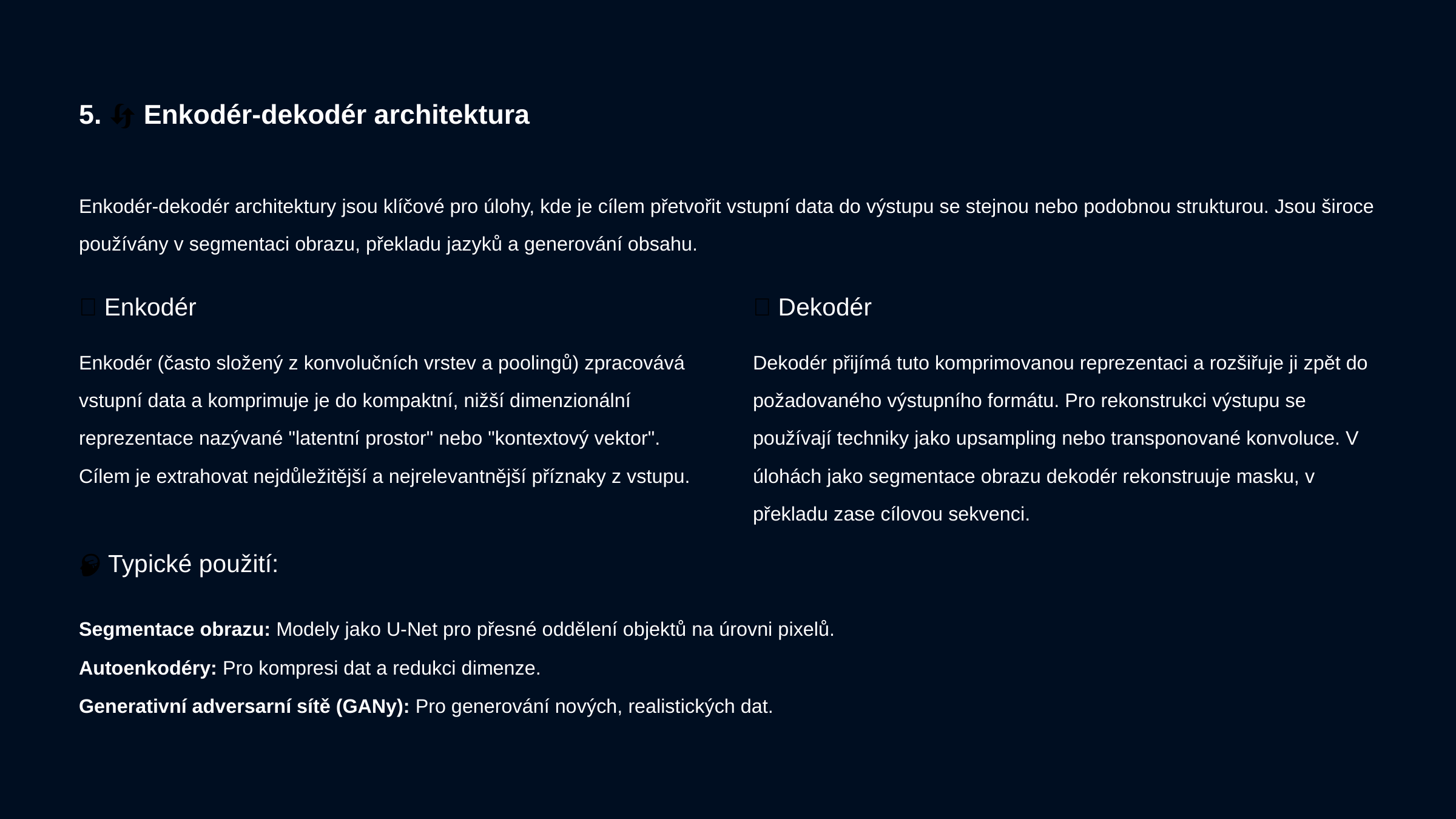

5. 🔄 Enkodér-dekodér architektura
Enkodér-dekodér architektury jsou klíčové pro úlohy, kde je cílem přetvořit vstupní data do výstupu se stejnou nebo podobnou strukturou. Jsou široce používány v segmentaci obrazu, překladu jazyků a generování obsahu.
🧩 Enkodér
🧩 Dekodér
Enkodér (často složený z konvolučních vrstev a poolingů) zpracovává vstupní data a komprimuje je do kompaktní, nižší dimenzionální reprezentace nazývané "latentní prostor" nebo "kontextový vektor". Cílem je extrahovat nejdůležitější a nejrelevantnější příznaky z vstupu.
Dekodér přijímá tuto komprimovanou reprezentaci a rozšiřuje ji zpět do požadovaného výstupního formátu. Pro rekonstrukci výstupu se používají techniky jako upsampling nebo transponované konvoluce. V úlohách jako segmentace obrazu dekodér rekonstruuje masku, v překladu zase cílovou sekvenci.
🧠 Typické použití:
Segmentace obrazu: Modely jako U-Net pro přesné oddělení objektů na úrovni pixelů.
Autoenkodéry: Pro kompresi dat a redukci dimenze.
Generativní adversarní sítě (GANy): Pro generování nových, realistických dat.